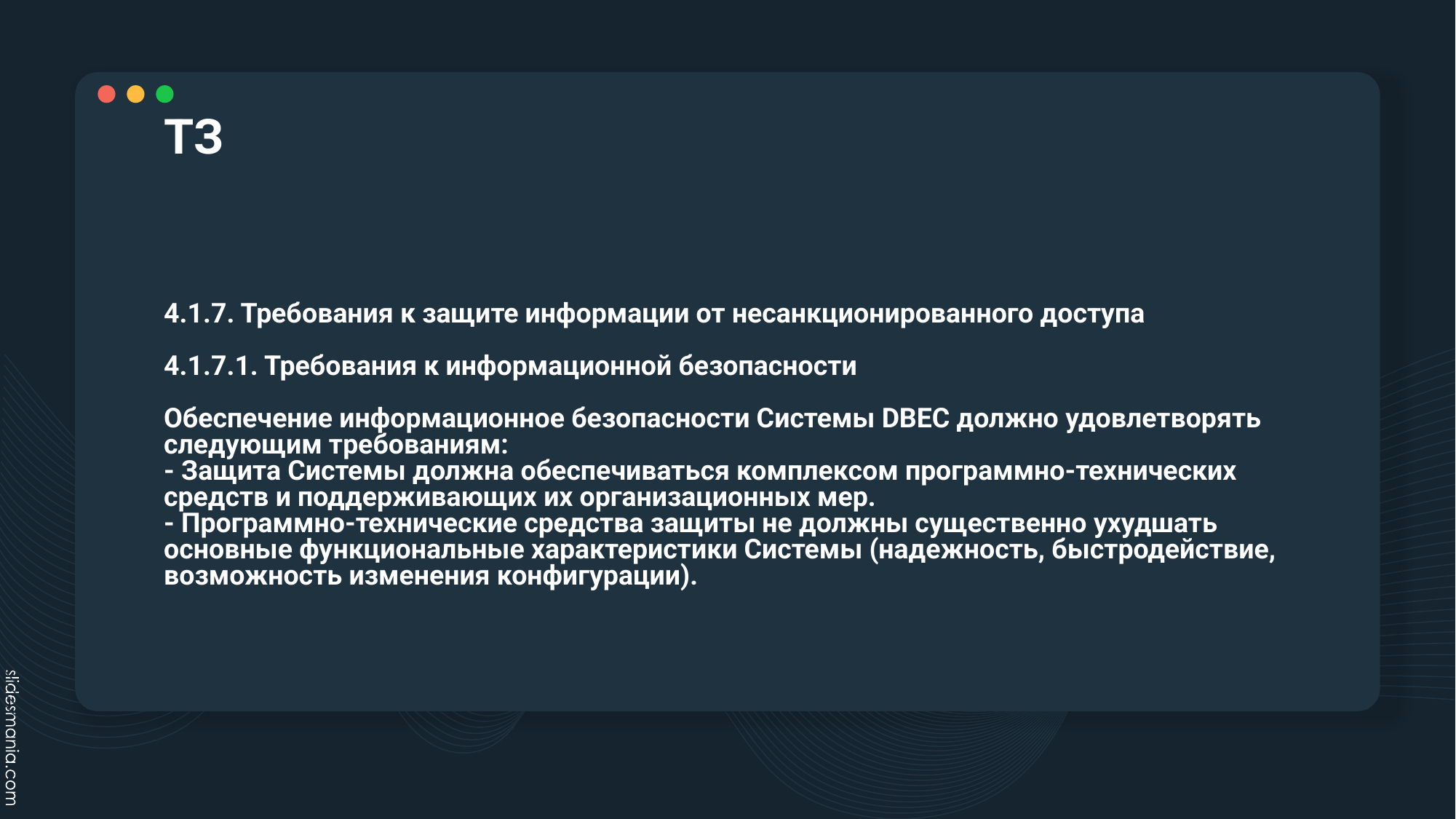

# ТЗ
4.1.7. Требования к защите информации от несанкционированного доступа

4.1.7.1. Требования к информационной безопасности

Обеспечение информационное безопасности Системы DBEC должно удовлетворять следующим требованиям:
- Защита Системы должна обеспечиваться комплексом программно-технических средств и поддерживающих их организационных мер.
- Программно-технические средства защиты не должны существенно ухудшать основные функциональные характеристики Системы (надежность, быстродействие, возможность изменения конфигурации).